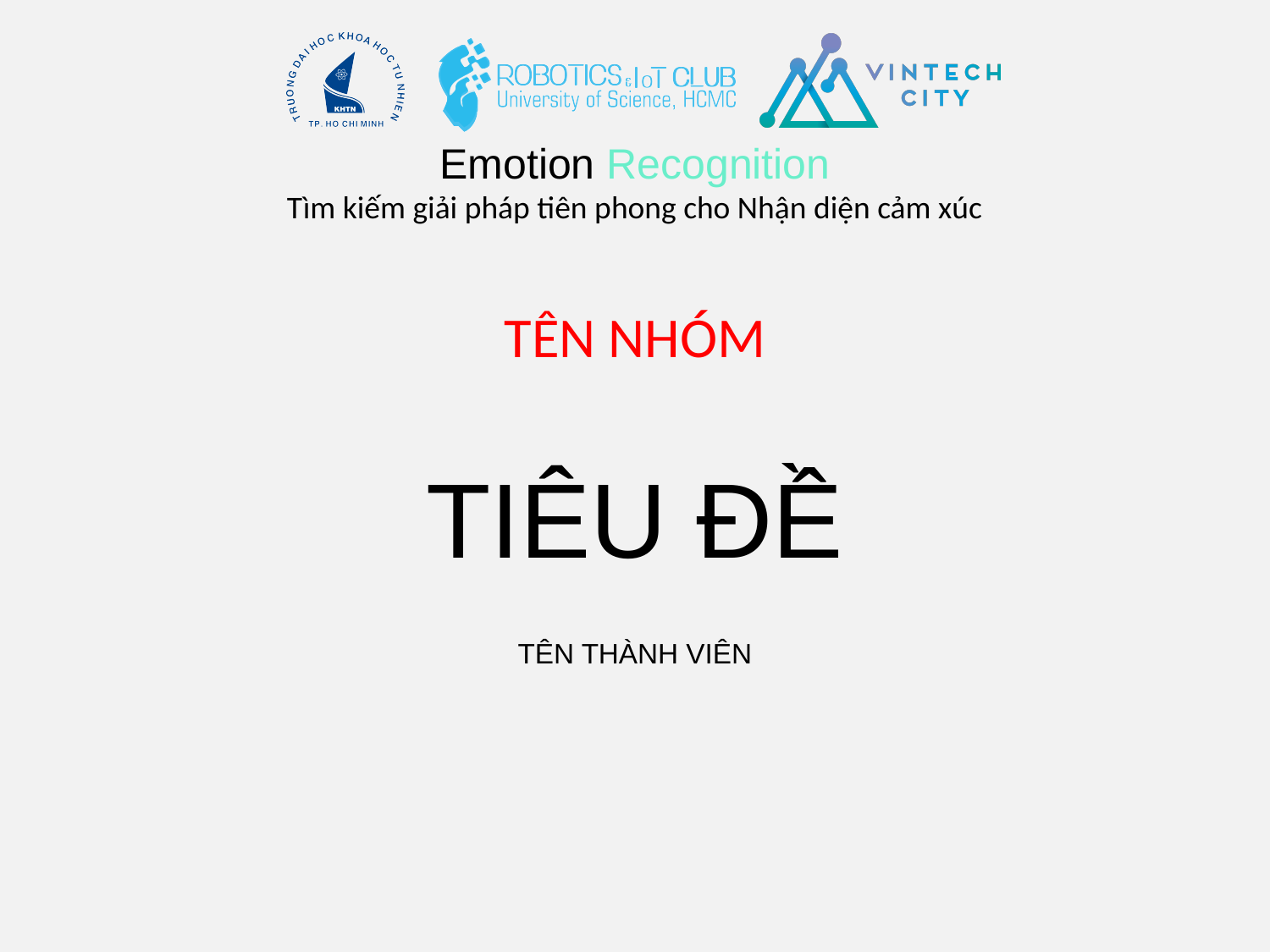

TÊN NHÓM
# TIÊU ĐỀ
TÊN THÀNH VIÊN